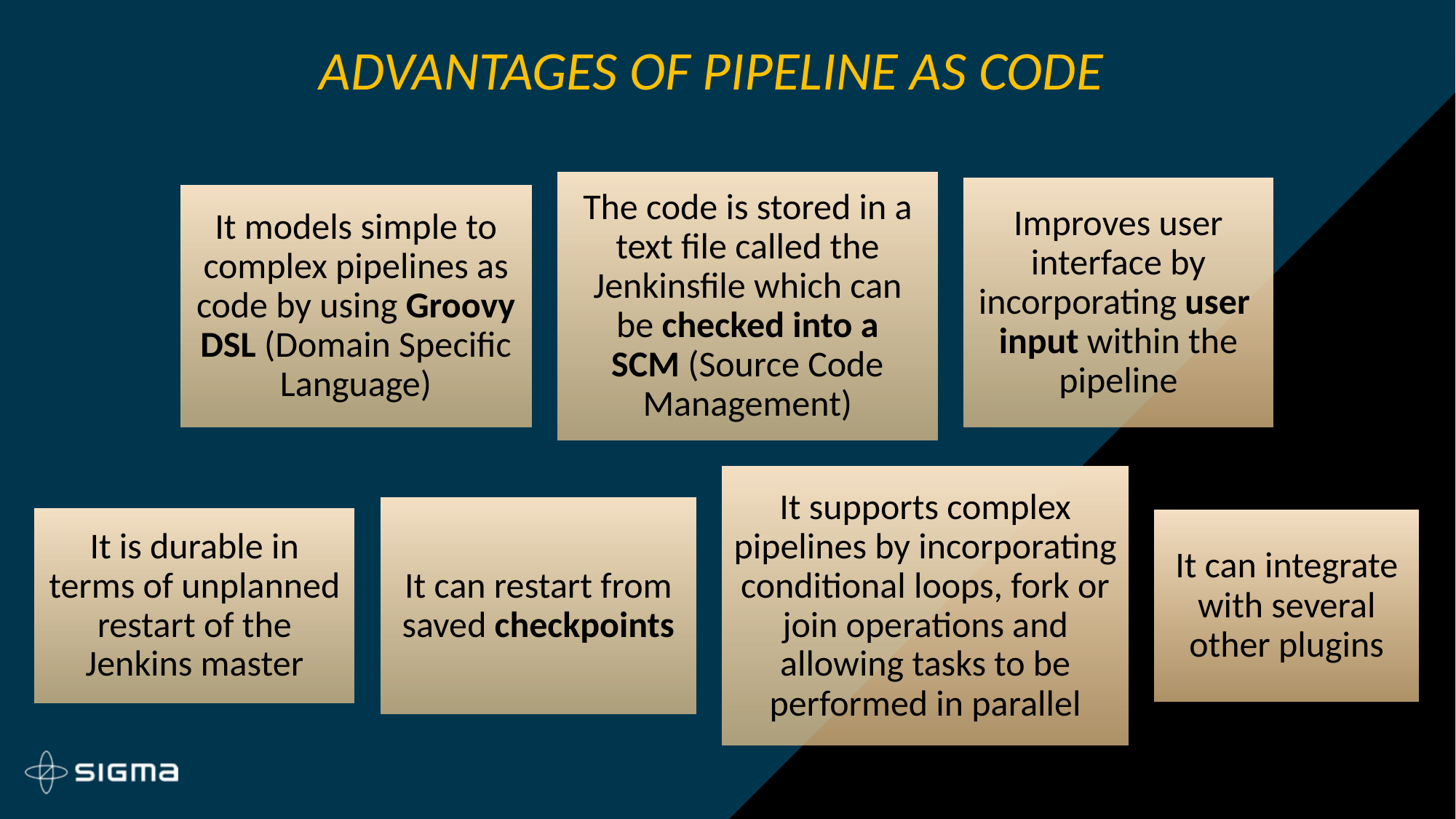

ADVANTAGES OF PIPELINE AS CODE
It models simple to complex pipelines as code by using Groovy DSL (Domain Specific Language)
The code is stored in a text file called the Jenkinsfile which can be checked into a SCM (Source Code Management)
Improves user interface by incorporating user input within the pipeline
It is durable in terms of unplanned restart of the Jenkins master
It can restart from saved checkpoints
It supports complex pipelines by incorporating conditional loops, fork or join operations and allowing tasks to be performed in parallel
It can integrate with several other plugins